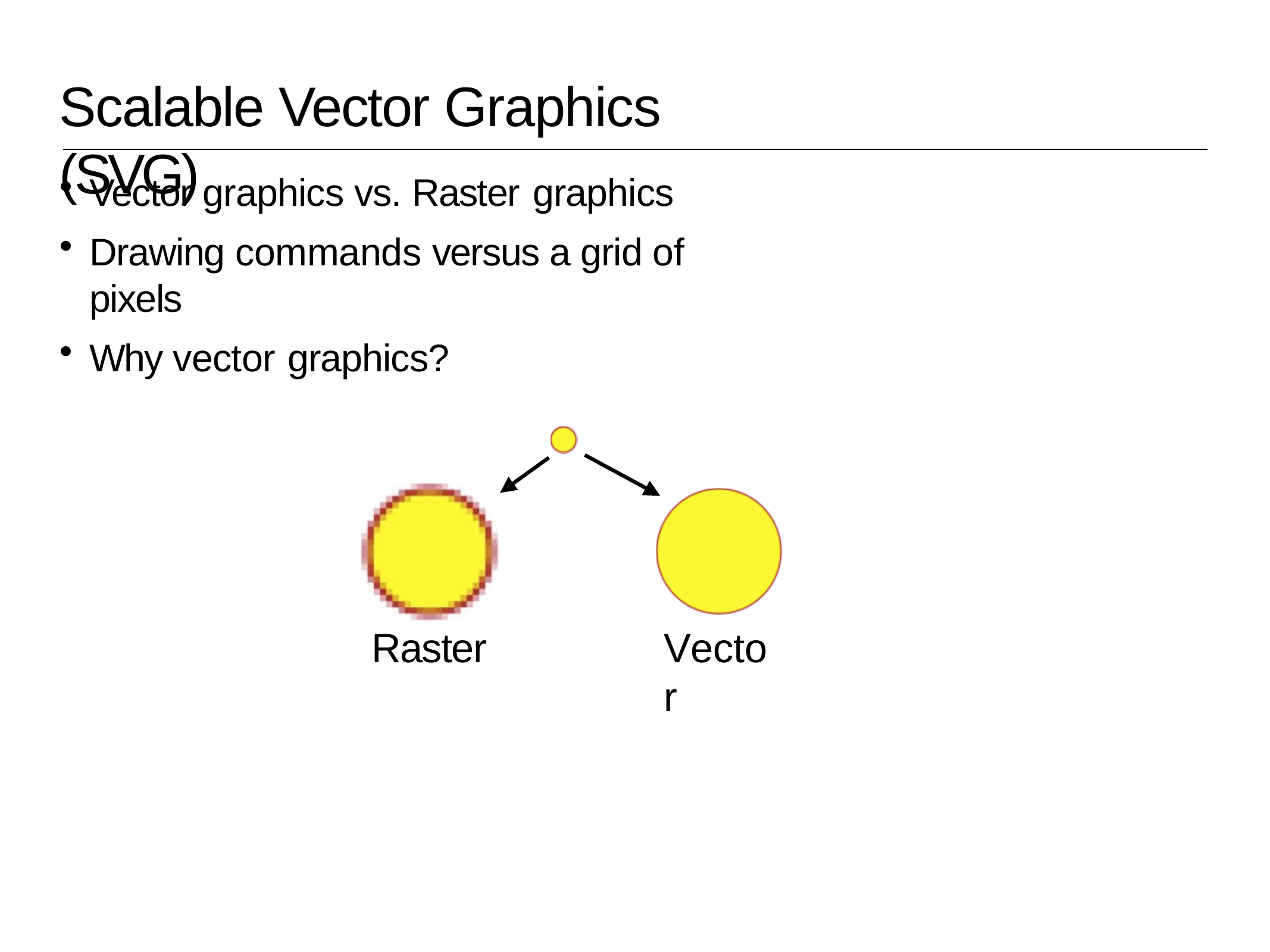

# Scalable Vector Graphics (SVG)
Vector graphics vs. Raster graphics
Drawing commands versus a grid of pixels
Why vector graphics?

Raster
Vector
CIS 467, Spring 2015
15